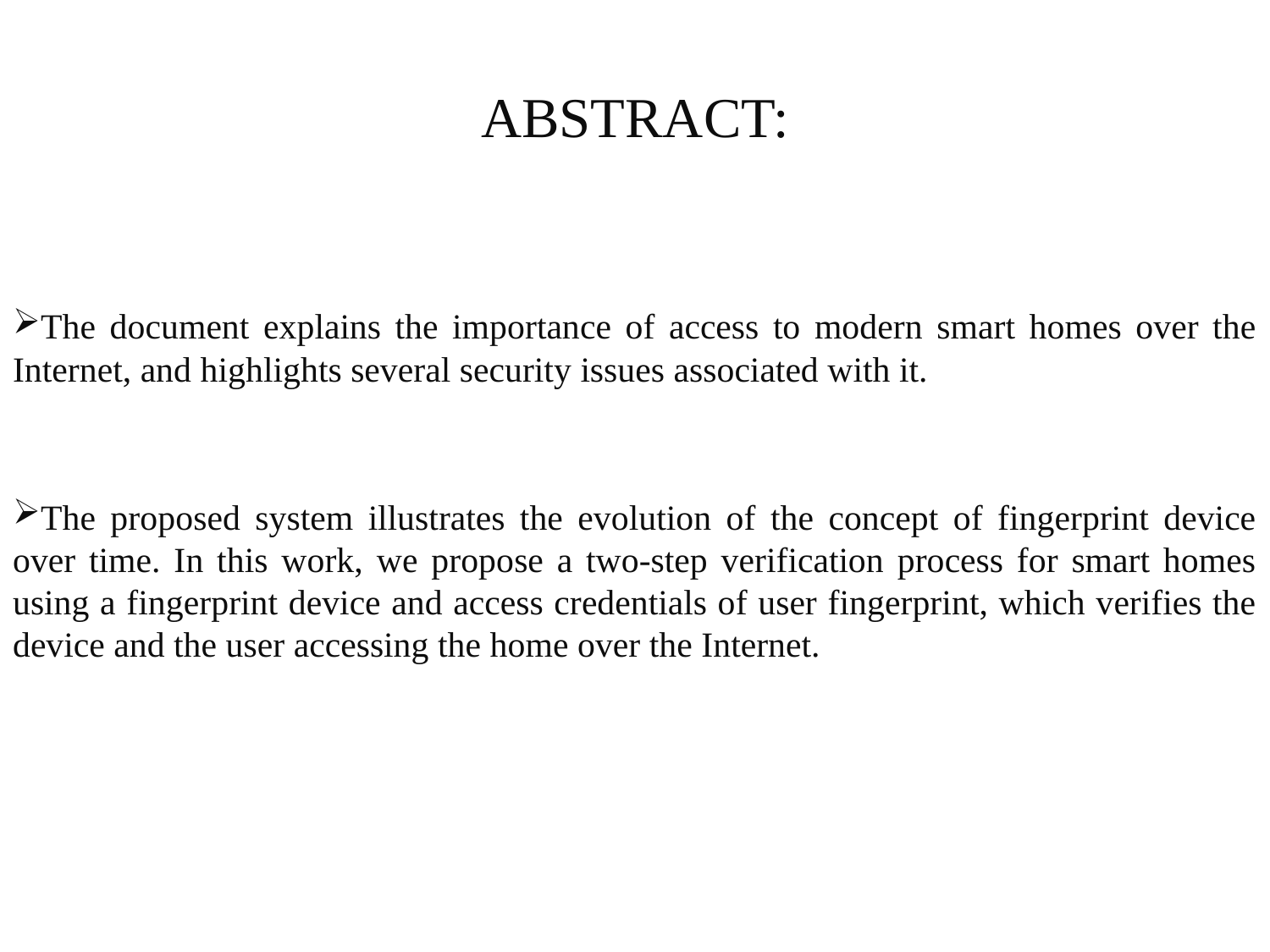

ABSTRACT:

The document explains the importance of access to modern smart homes over the Internet, and highlights several security issues associated with it.

The proposed system illustrates the evolution of the concept of fingerprint device over time. In this work, we propose a two-step verification process for smart homes using a fingerprint device and access credentials of user fingerprint, which verifies the device and the user accessing the home over the Internet.

#